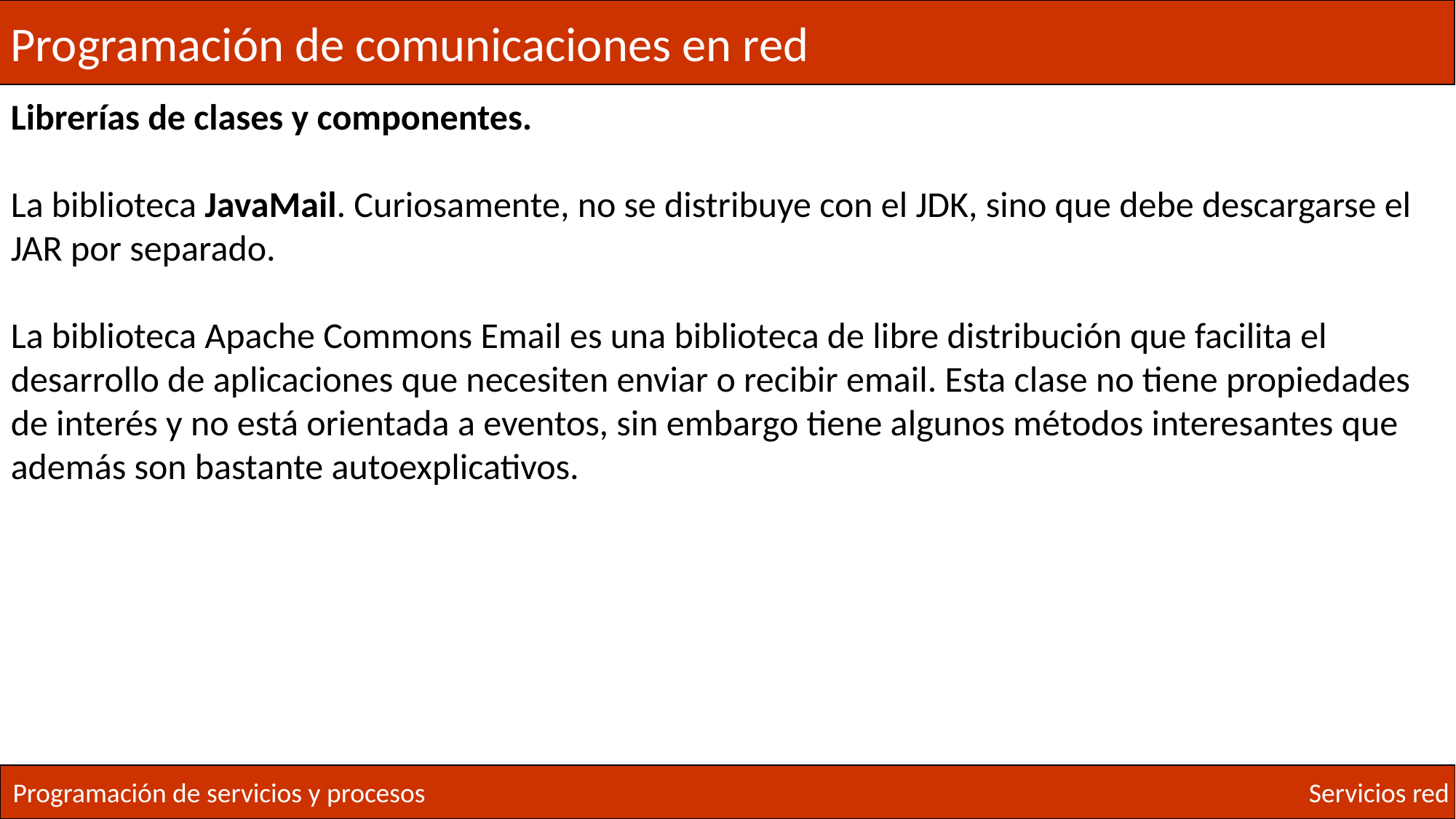

Programación de comunicaciones en red
Librerías de clases y componentes.

La biblioteca JavaMail. Curiosamente, no se distribuye con el JDK, sino que debe descargarse el JAR por separado.

La biblioteca Apache Commons Email es una biblioteca de libre distribución que facilita el desarrollo de aplicaciones que necesiten enviar o recibir email. Esta clase no tiene propiedades de interés y no está orientada a eventos, sin embargo tiene algunos métodos interesantes que además son bastante autoexplicativos.

Programación de servicios y procesos
Servicios red